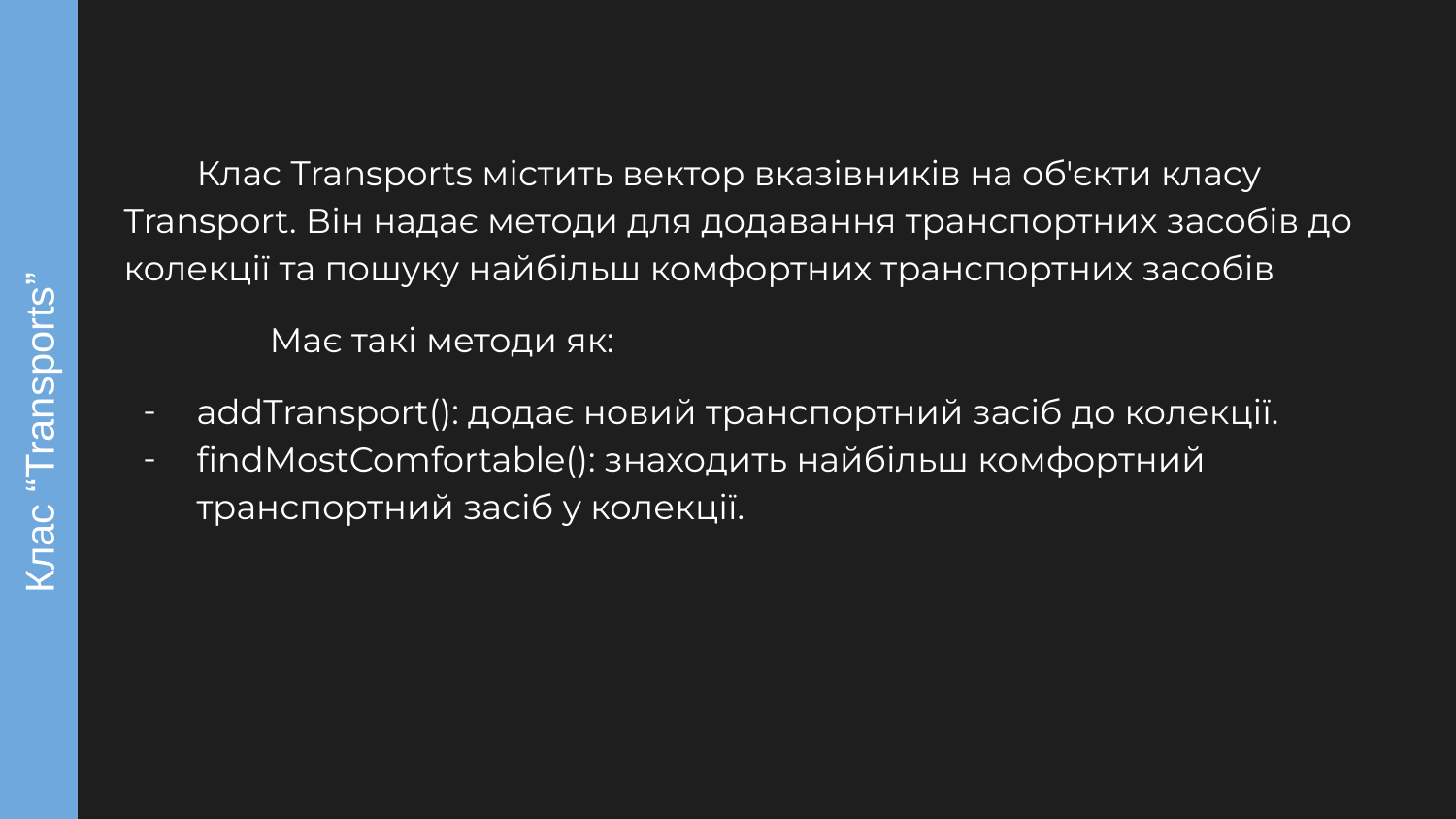

#
Клас Transports містить вектор вказівників на об'єкти класу Transport. Він надає методи для додавання транспортних засобів до колекції та пошуку найбільш комфортних транспортних засобів
	Має такі методи як:
addTransport(): додає новий транспортний засіб до колекції.
findMostComfortable(): знаходить найбільш комфортний транспортний засіб у колекції.

Клас “Transports”